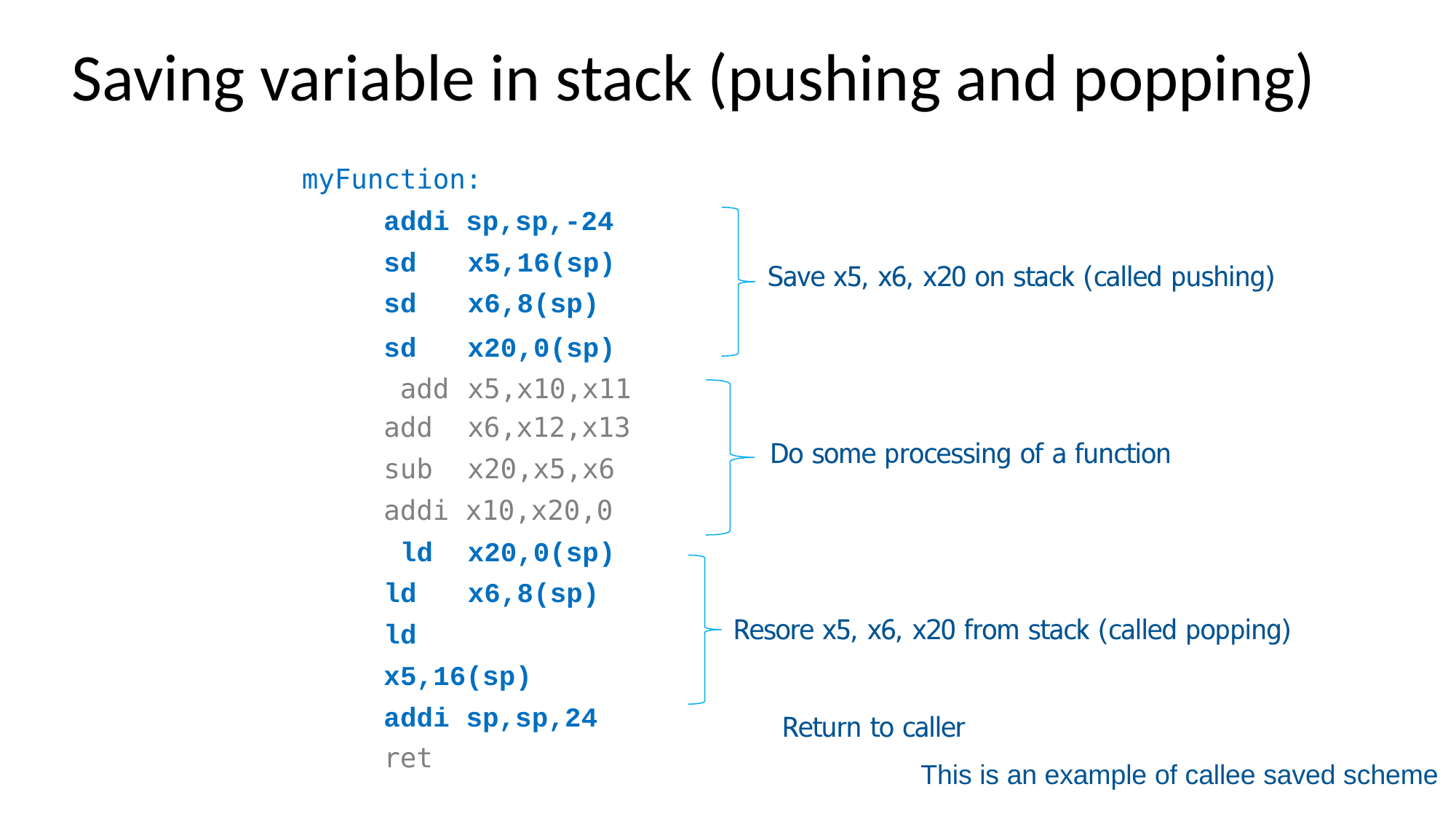

Saving variable in stack (pushing and popping)
myFunction:
addi sp,sp,-24
sd	x5,16(sp)
sd	x6,8(sp)
sd	x20,0(sp)  add	x5,x10,x11
add	x6,x12,x13
sub	x20,x5,x6
addi x10,x20,0  ld	x20,0(sp)
ld	x6,8(sp)
ld	x5,16(sp)  addi sp,sp,24  ret

Save x5, x6, x20 on stack (called pushing)

Do some processing of a function

Resore x5, x6, x20 from stack (called popping)
Return to caller
This is an example of callee saved scheme